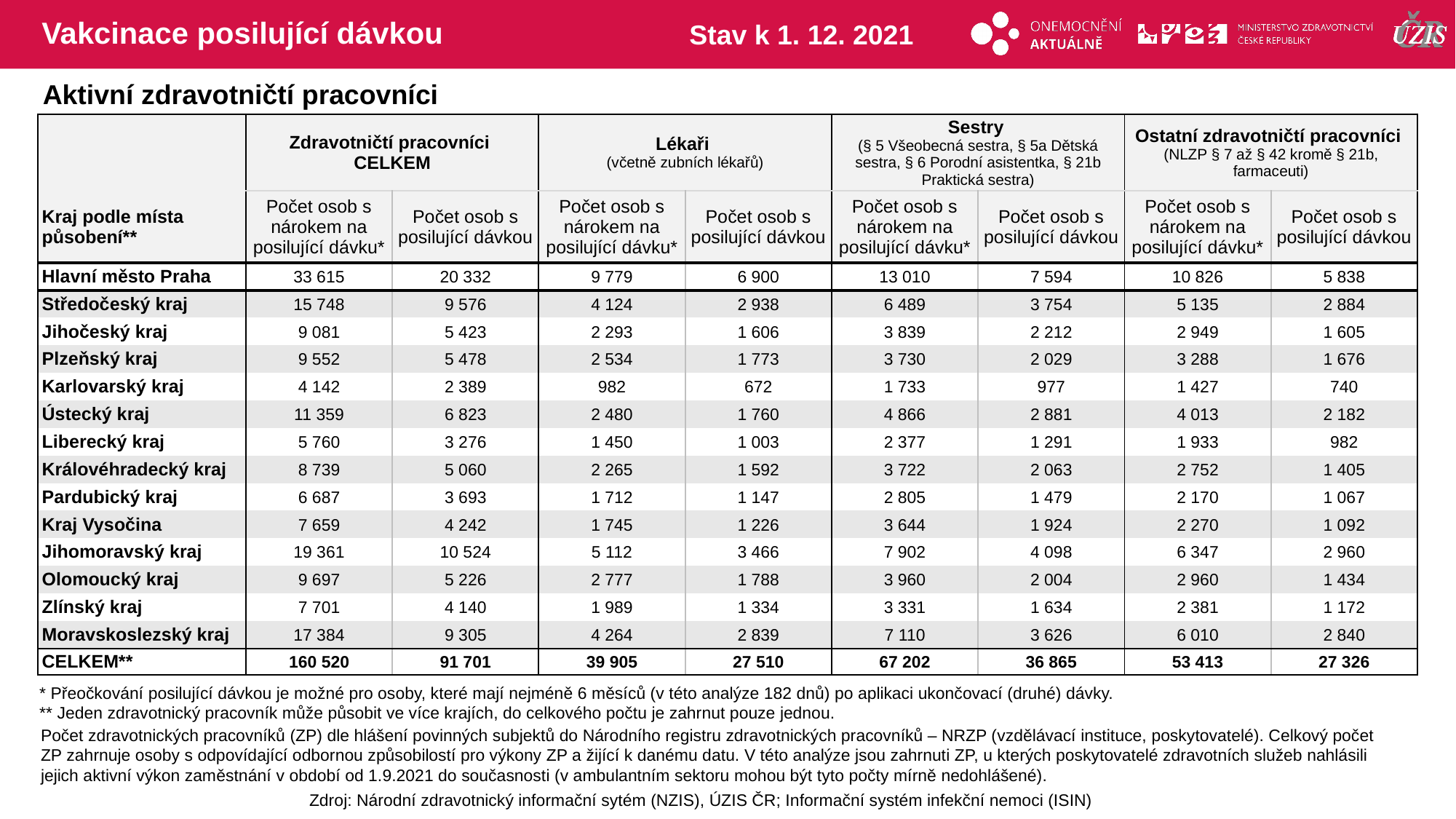

# Vakcinace posilující dávkou
Stav k 1. 12. 2021
Aktivní zdravotničtí pracovníci
|  | Zdravotničtí pracovníci CELKEM |  | Lékaři (včetně zubních lékařů) |  | Sestry (§ 5 Všeobecná sestra, § 5a Dětská sestra, § 6 Porodní asistentka, § 21b Praktická sestra) |  | Ostatní zdravotničtí pracovníci (NLZP § 7 až § 42 kromě § 21b, farmaceuti) |  |
| --- | --- | --- | --- | --- | --- | --- | --- | --- |
| Kraj podle místa působení\*\* | Počet osob s nárokem na posilující dávku\* | Počet osob s posilující dávkou | Počet osob s nárokem na posilující dávku\* | Počet osob s posilující dávkou | Počet osob s nárokem na posilující dávku\* | Počet osob s posilující dávkou | Počet osob s nárokem na posilující dávku\* | Počet osob s posilující dávkou |
| Hlavní město Praha | 33 615 | 20 332 | 9 779 | 6 900 | 13 010 | 7 594 | 10 826 | 5 838 |
| Středočeský kraj | 15 748 | 9 576 | 4 124 | 2 938 | 6 489 | 3 754 | 5 135 | 2 884 |
| Jihočeský kraj | 9 081 | 5 423 | 2 293 | 1 606 | 3 839 | 2 212 | 2 949 | 1 605 |
| Plzeňský kraj | 9 552 | 5 478 | 2 534 | 1 773 | 3 730 | 2 029 | 3 288 | 1 676 |
| Karlovarský kraj | 4 142 | 2 389 | 982 | 672 | 1 733 | 977 | 1 427 | 740 |
| Ústecký kraj | 11 359 | 6 823 | 2 480 | 1 760 | 4 866 | 2 881 | 4 013 | 2 182 |
| Liberecký kraj | 5 760 | 3 276 | 1 450 | 1 003 | 2 377 | 1 291 | 1 933 | 982 |
| Královéhradecký kraj | 8 739 | 5 060 | 2 265 | 1 592 | 3 722 | 2 063 | 2 752 | 1 405 |
| Pardubický kraj | 6 687 | 3 693 | 1 712 | 1 147 | 2 805 | 1 479 | 2 170 | 1 067 |
| Kraj Vysočina | 7 659 | 4 242 | 1 745 | 1 226 | 3 644 | 1 924 | 2 270 | 1 092 |
| Jihomoravský kraj | 19 361 | 10 524 | 5 112 | 3 466 | 7 902 | 4 098 | 6 347 | 2 960 |
| Olomoucký kraj | 9 697 | 5 226 | 2 777 | 1 788 | 3 960 | 2 004 | 2 960 | 1 434 |
| Zlínský kraj | 7 701 | 4 140 | 1 989 | 1 334 | 3 331 | 1 634 | 2 381 | 1 172 |
| Moravskoslezský kraj | 17 384 | 9 305 | 4 264 | 2 839 | 7 110 | 3 626 | 6 010 | 2 840 |
| CELKEM\*\* | 160 520 | 91 701 | 39 905 | 27 510 | 67 202 | 36 865 | 53 413 | 27 326 |
* Přeočkování posilující dávkou je možné pro osoby, které mají nejméně 6 měsíců (v této analýze 182 dnů) po aplikaci ukončovací (druhé) dávky.
** Jeden zdravotnický pracovník může působit ve více krajích, do celkového počtu je zahrnut pouze jednou.
Počet zdravotnických pracovníků (ZP) dle hlášení povinných subjektů do Národního registru zdravotnických pracovníků – NRZP (vzdělávací instituce, poskytovatelé). Celkový počet ZP zahrnuje osoby s odpovídající odbornou způsobilostí pro výkony ZP a žijící k danému datu. V této analýze jsou zahrnuti ZP, u kterých poskytovatelé zdravotních služeb nahlásili jejich aktivní výkon zaměstnání v období od 1.9.2021 do současnosti (v ambulantním sektoru mohou být tyto počty mírně nedohlášené).
Zdroj: Národní zdravotnický informační sytém (NZIS), ÚZIS ČR; Informační systém infekční nemoci (ISIN)